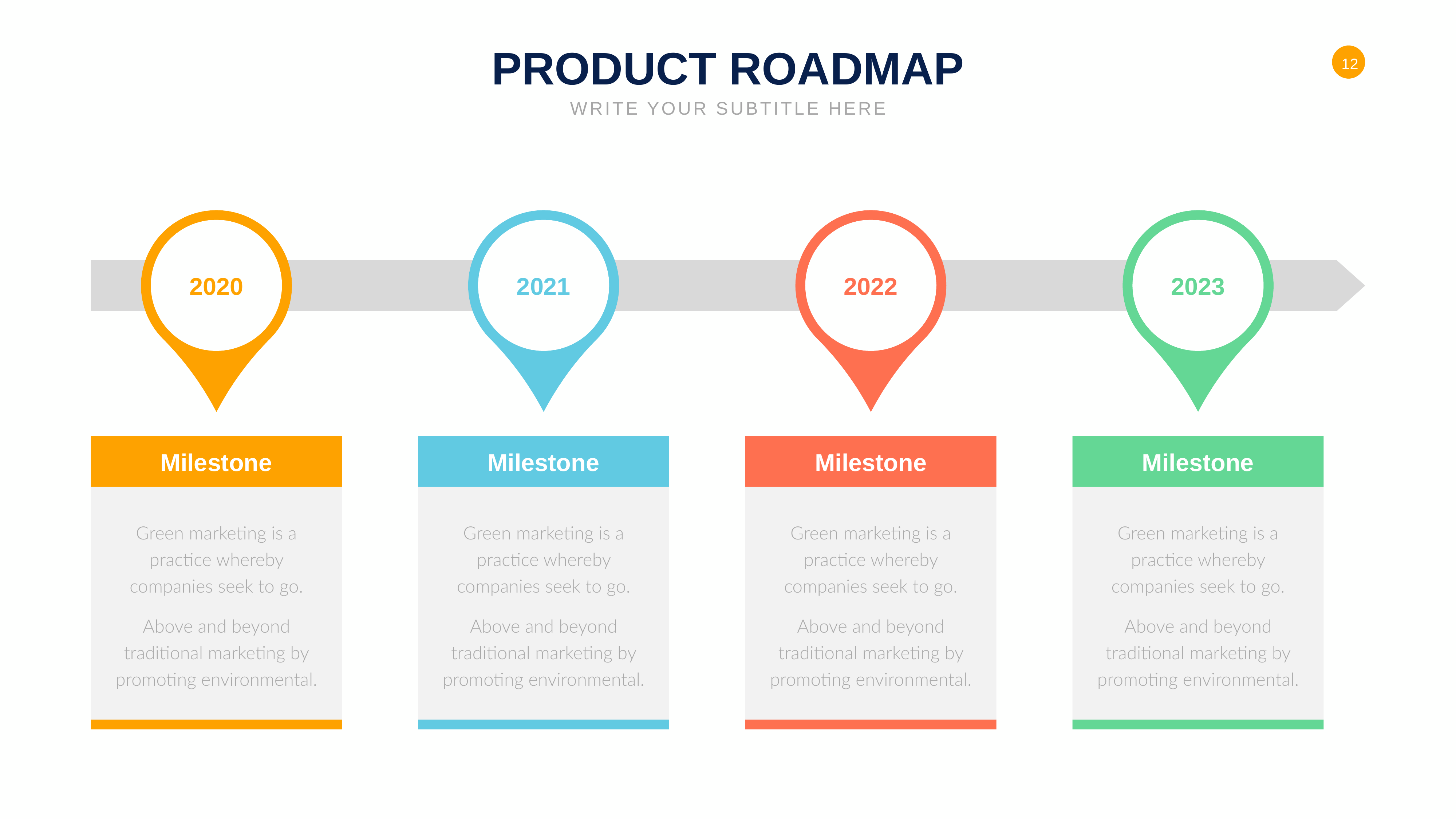

PRODUCT ROADMAP
WRITE YOUR SUBTITLE HERE

2020
2021
2022
2023

Milestone
Milestone
Milestone
Milestone

Green marketing is a practice whereby companies seek to go.
Above and beyond traditional marketing by promoting environmental.
Green marketing is a practice whereby companies seek to go.
Above and beyond traditional marketing by promoting environmental.
Green marketing is a practice whereby companies seek to go.
Above and beyond traditional marketing by promoting environmental.
Green marketing is a practice whereby companies seek to go.
Above and beyond traditional marketing by promoting environmental.